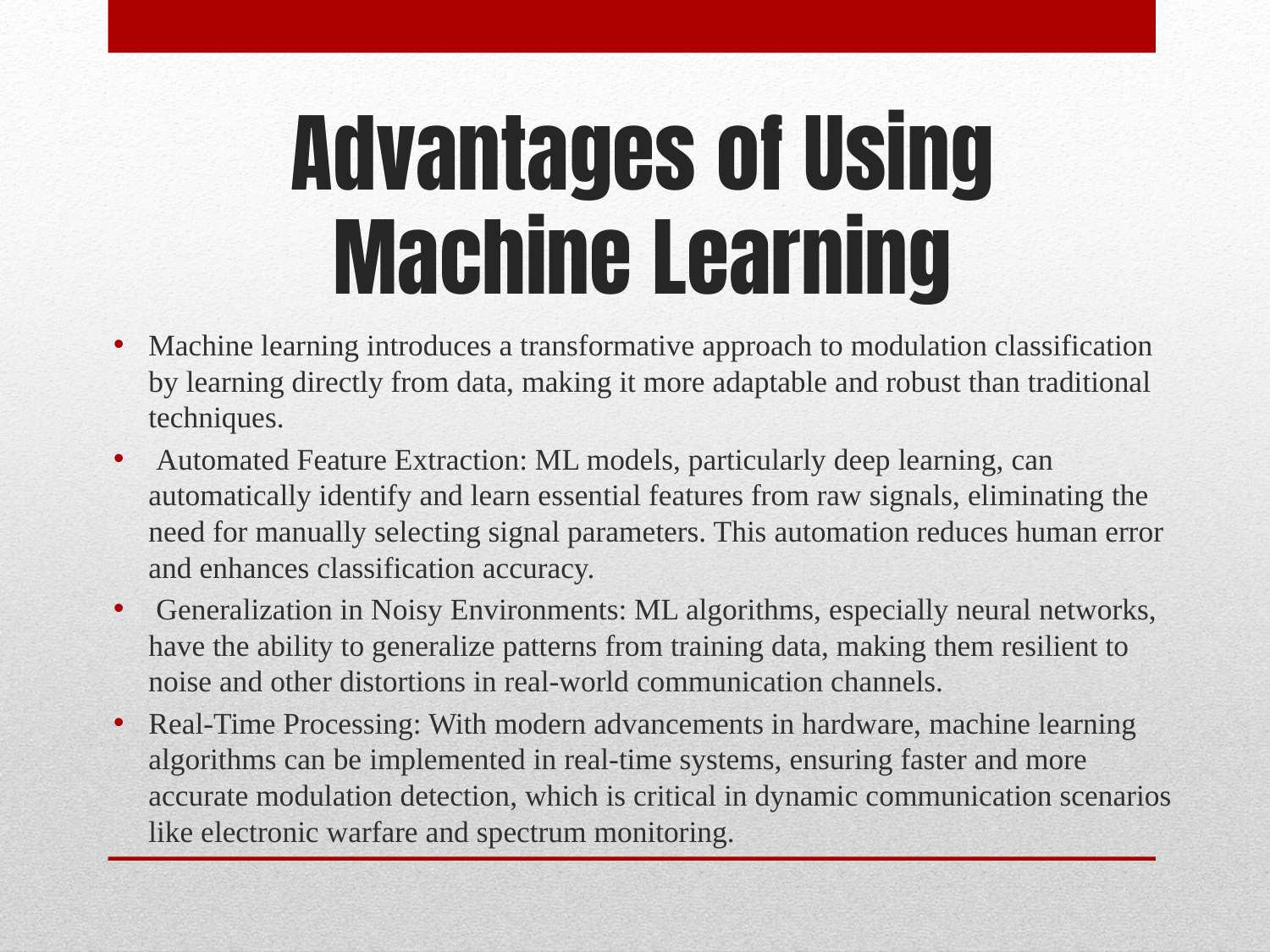

# Advantages of Using Machine Learning
Machine learning introduces a transformative approach to modulation classification by learning directly from data, making it more adaptable and robust than traditional techniques.
 Automated Feature Extraction: ML models, particularly deep learning, can automatically identify and learn essential features from raw signals, eliminating the need for manually selecting signal parameters. This automation reduces human error and enhances classification accuracy.
 Generalization in Noisy Environments: ML algorithms, especially neural networks, have the ability to generalize patterns from training data, making them resilient to noise and other distortions in real-world communication channels.
Real-Time Processing: With modern advancements in hardware, machine learning algorithms can be implemented in real-time systems, ensuring faster and more accurate modulation detection, which is critical in dynamic communication scenarios like electronic warfare and spectrum monitoring.